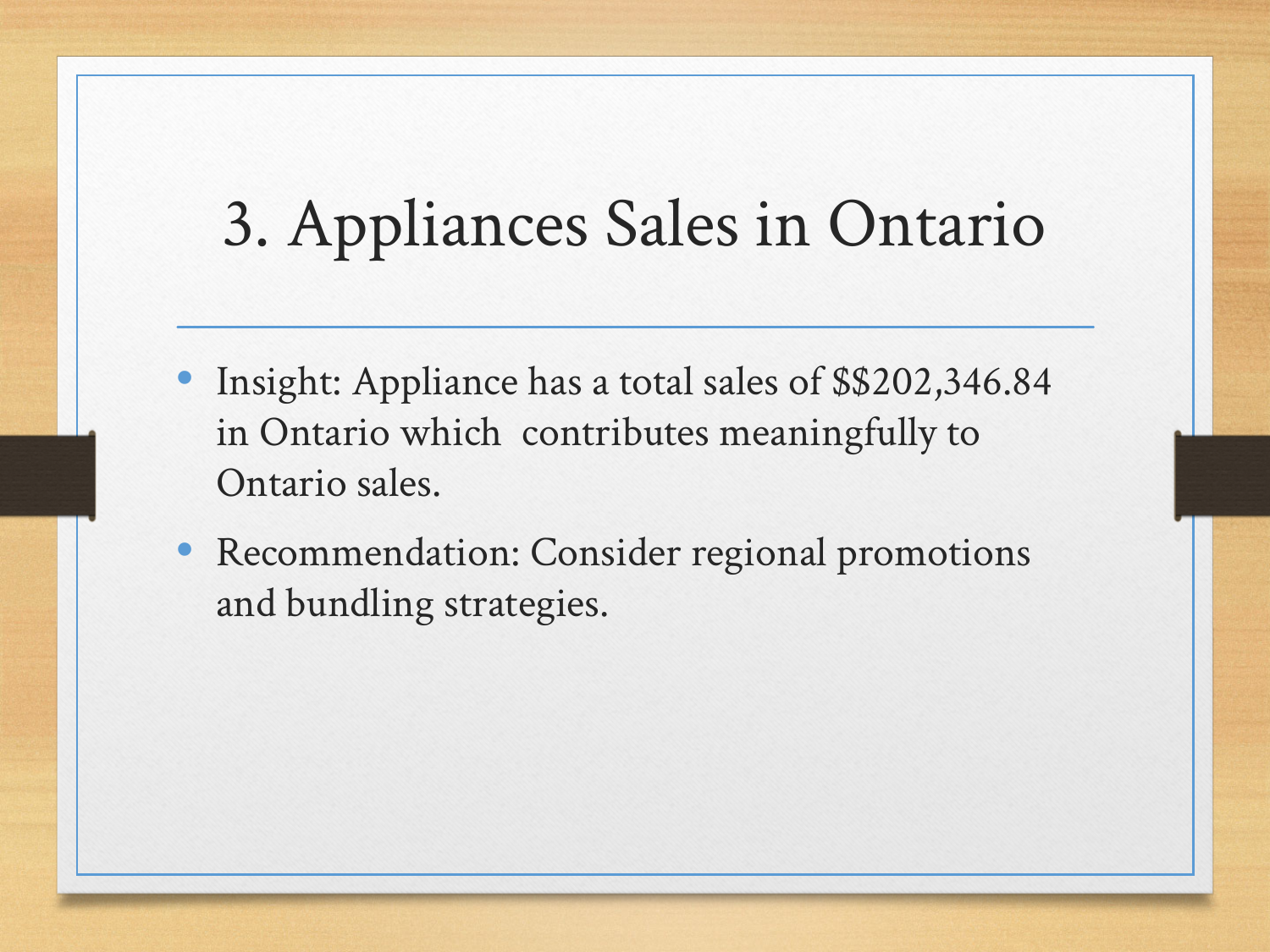

# 3. Appliances Sales in Ontario
Insight: Appliance has a total sales of $$202,346.84 in Ontario which  contributes meaningfully to Ontario sales.
Recommendation: Consider regional promotions and bundling strategies.